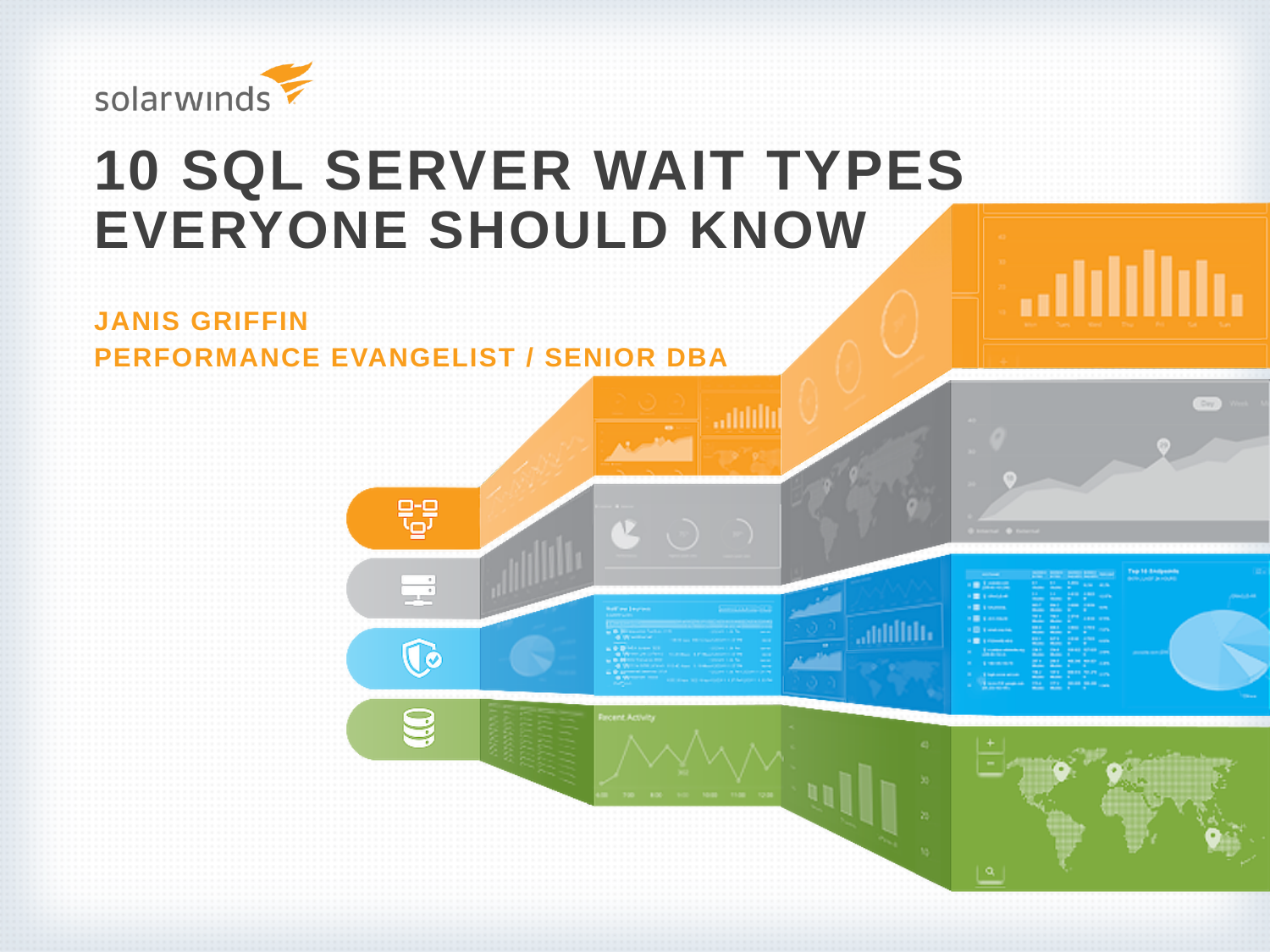

# 10 SQL Server Wait Types Everyone Should Know
Janis Griffin
Performance Evangelist / Senior DBA